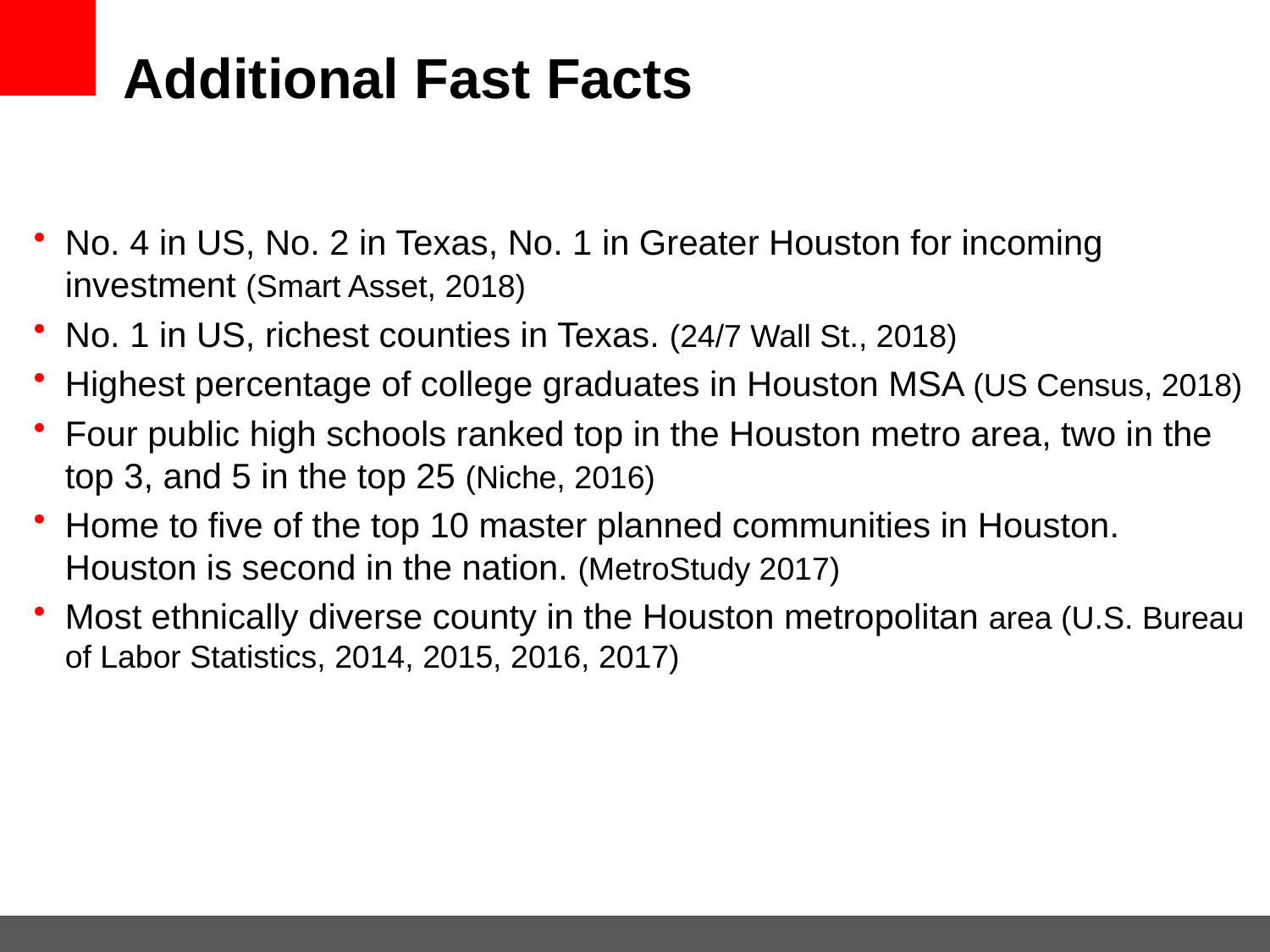

Additional Fast Facts
No. 4 in US, No. 2 in Texas, No. 1 in Greater Houston for incoming investment (Smart Asset, 2018)
No. 1 in US, richest counties in Texas. (24/7 Wall St., 2018)
Highest percentage of college graduates in Houston MSA (US Census, 2018)
Four public high schools ranked top in the Houston metro area, two in the top 3, and 5 in the top 25 (Niche, 2016)
Home to five of the top 10 master planned communities in Houston.  Houston is second in the nation. (MetroStudy 2017)
Most ethnically diverse county in the Houston metropolitan area (U.S. Bureau of Labor Statistics, 2014, 2015, 2016, 2017)